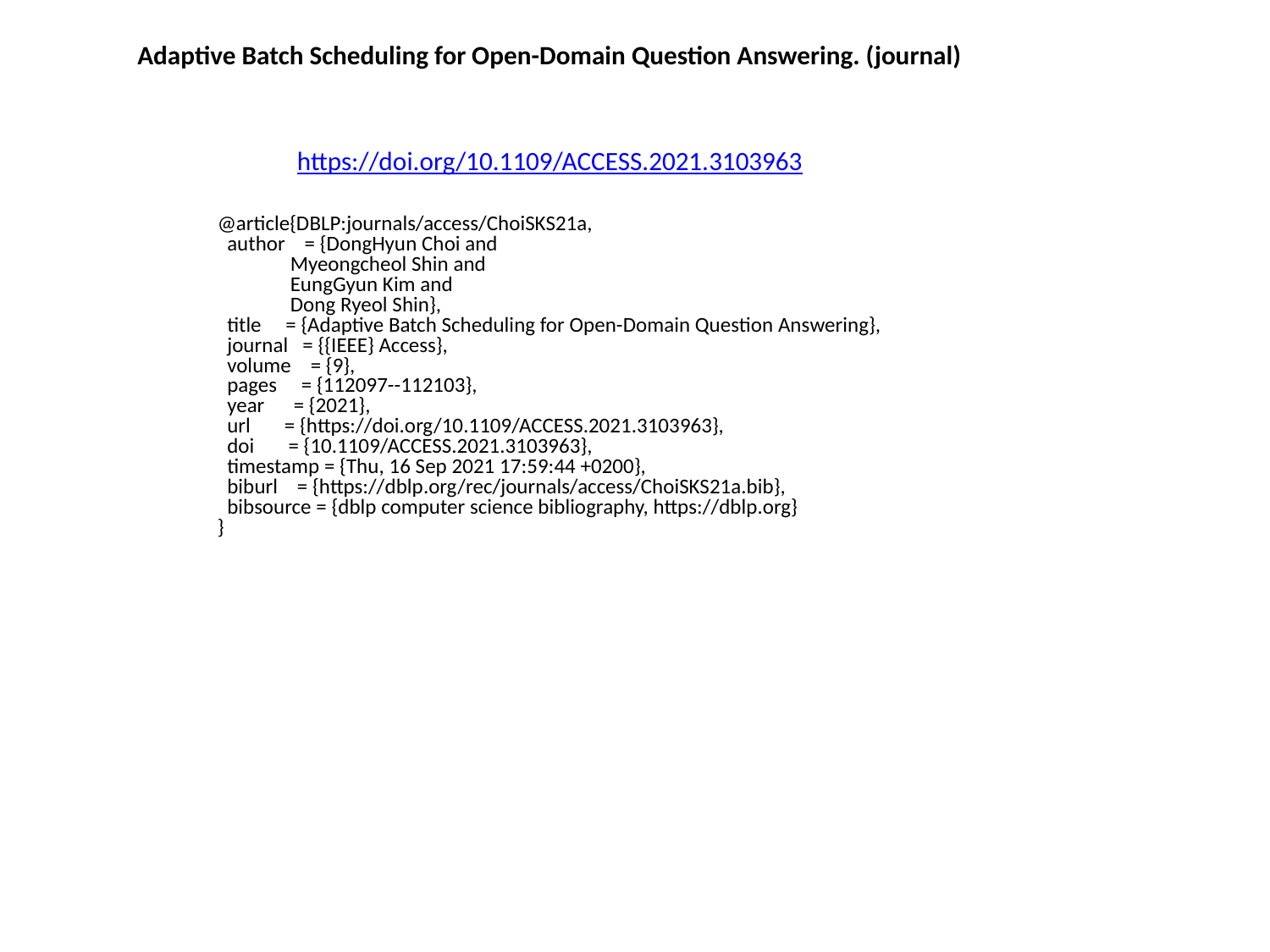

Adaptive Batch Scheduling for Open-Domain Question Answering. (journal)

https://doi.org/10.1109/ACCESS.2021.3103963

@article{DBLP:journals/access/ChoiSKS21a,
  author    = {DongHyun Choi and
               Myeongcheol Shin and
               EungGyun Kim and
               Dong Ryeol Shin},
  title     = {Adaptive Batch Scheduling for Open-Domain Question Answering},
  journal   = {{IEEE} Access},
  volume    = {9},
  pages     = {112097--112103},
  year      = {2021},
  url       = {https://doi.org/10.1109/ACCESS.2021.3103963},
  doi       = {10.1109/ACCESS.2021.3103963},
  timestamp = {Thu, 16 Sep 2021 17:59:44 +0200},
  biburl    = {https://dblp.org/rec/journals/access/ChoiSKS21a.bib},
  bibsource = {dblp computer science bibliography, https://dblp.org}
}